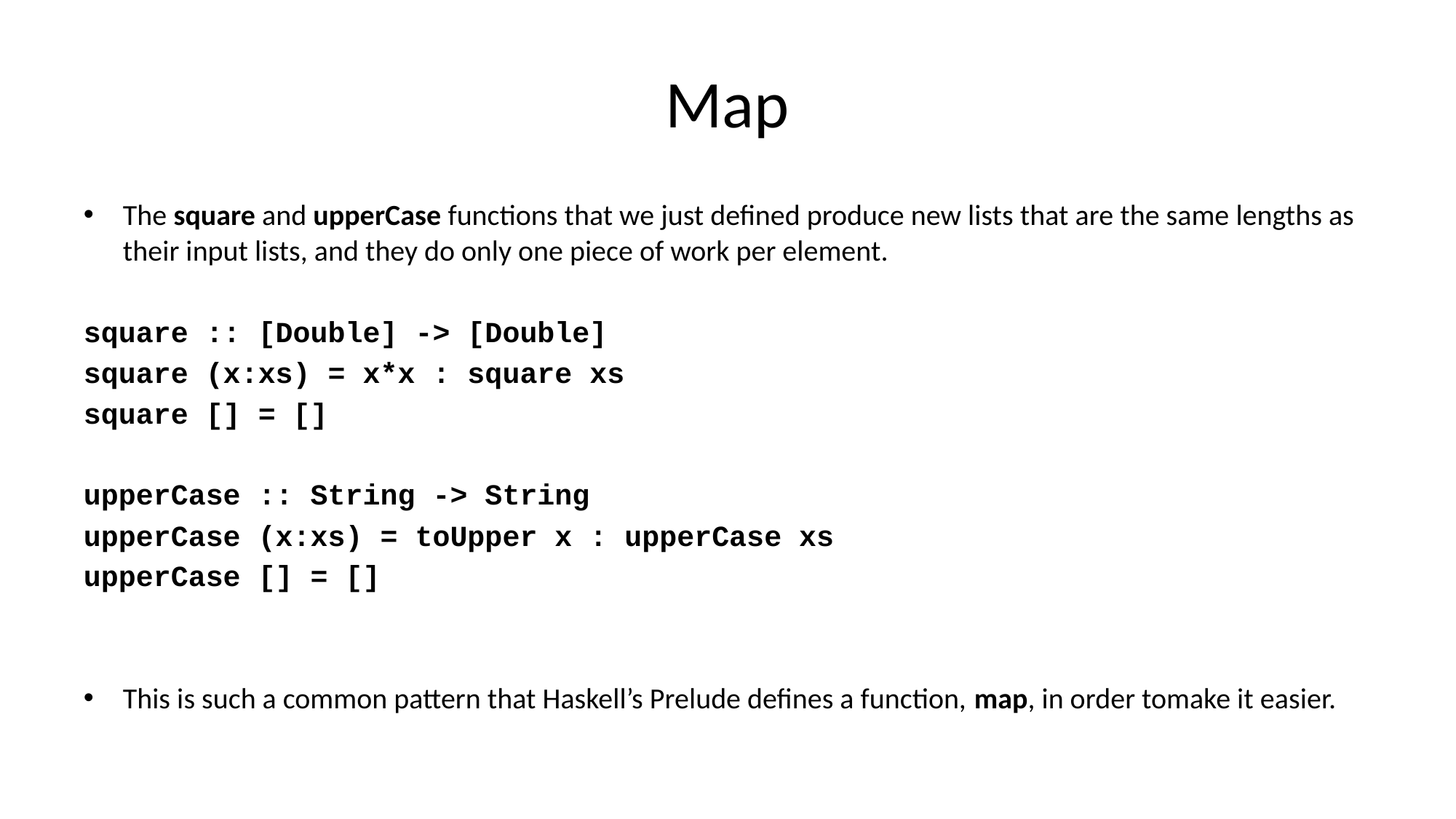

# Map
The square and upperCase functions that we just defined produce new lists that are the same lengths as their input lists, and they do only one piece of work per element.

square :: [Double] -> [Double]
square (x:xs) = x*x : square xs
square [] = []

upperCase :: String -> String
upperCase (x:xs) = toUpper x : upperCase xs
upperCase [] = []

This is such a common pattern that Haskell’s Prelude defines a function, map, in order tomake it easier.